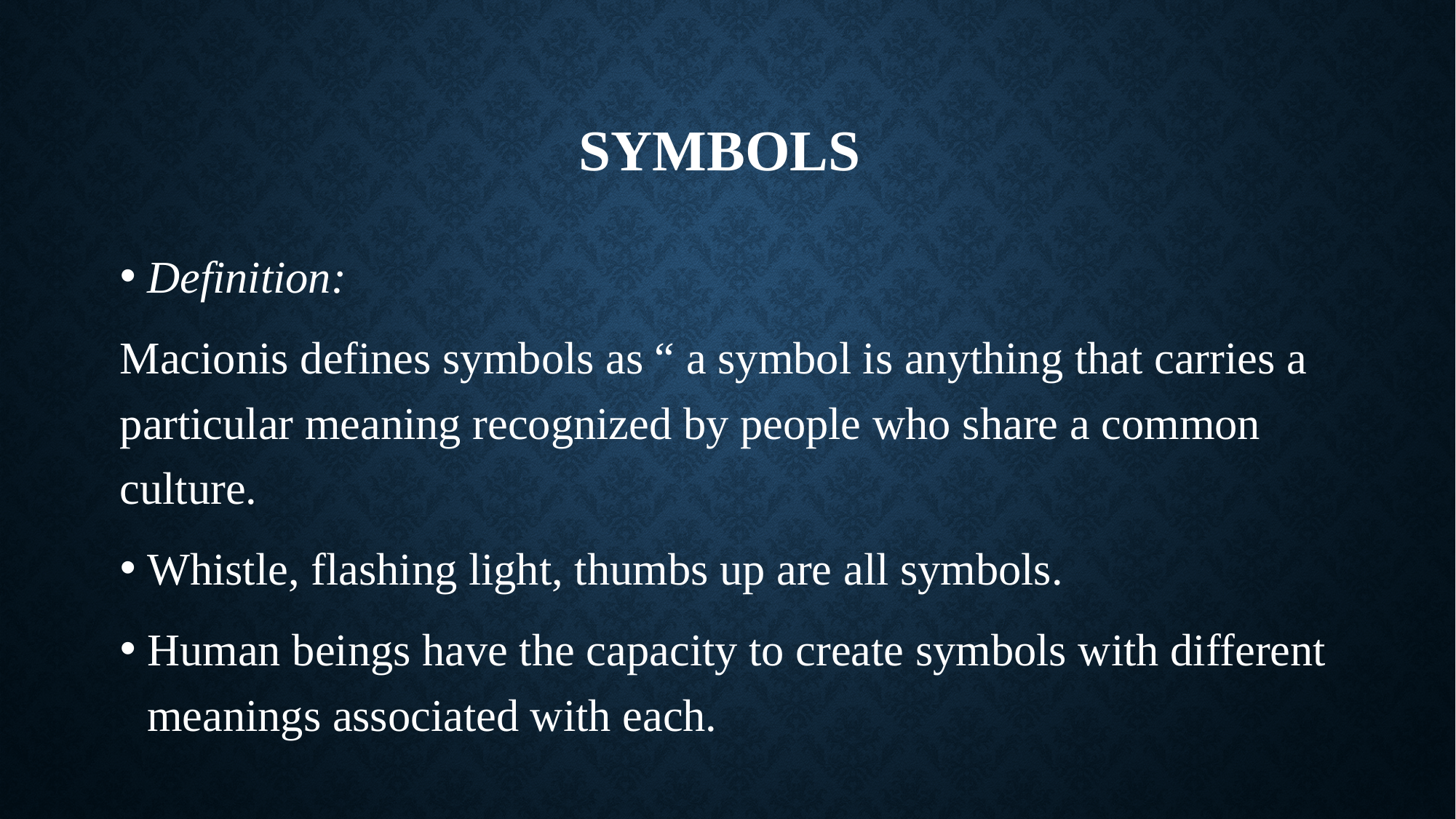

# Symbols
Definition:
Macionis defines symbols as “ a symbol is anything that carries a particular meaning recognized by people who share a common culture.
Whistle, flashing light, thumbs up are all symbols.
Human beings have the capacity to create symbols with different meanings associated with each.